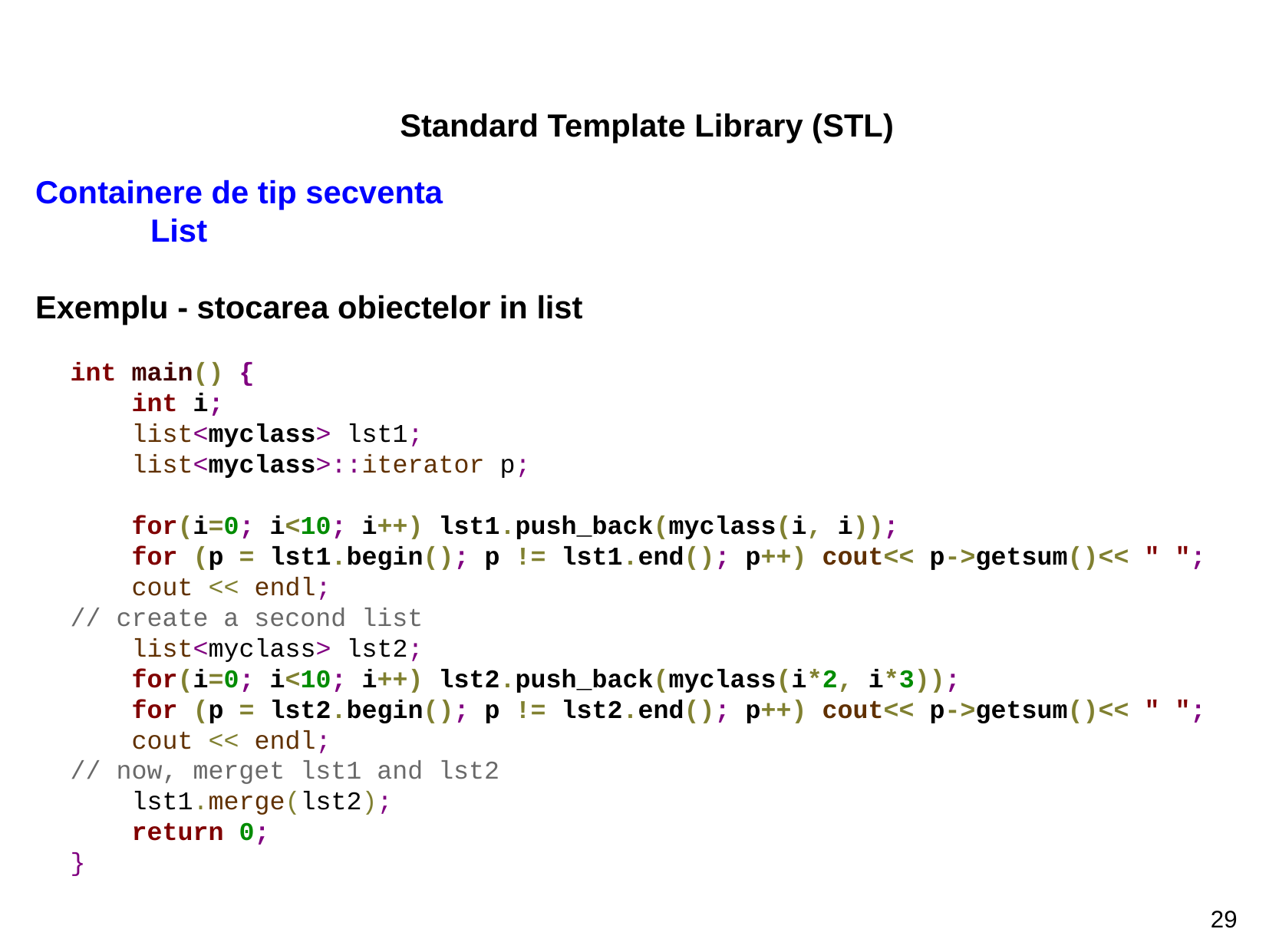

Standard Template Library (STL)
Containere de tip secventa							List

Exemplu - stocarea obiectelor in list

int main() {
    int i;
    list<myclass> lst1;
    list<myclass>::iterator p;

    for(i=0; i<10; i++) lst1.push_back(myclass(i, i));
    for (p = lst1.begin(); p != lst1.end(); p++) cout<< p->getsum()<< " ";
    cout << endl;
// create a second list
    list<myclass> lst2;
    for(i=0; i<10; i++) lst2.push_back(myclass(i*2, i*3));
    for (p = lst2.begin(); p != lst2.end(); p++) cout<< p->getsum()<< " ";
    cout << endl;
// now, merget lst1 and lst2
    lst1.merge(lst2);
    return 0;
}

29